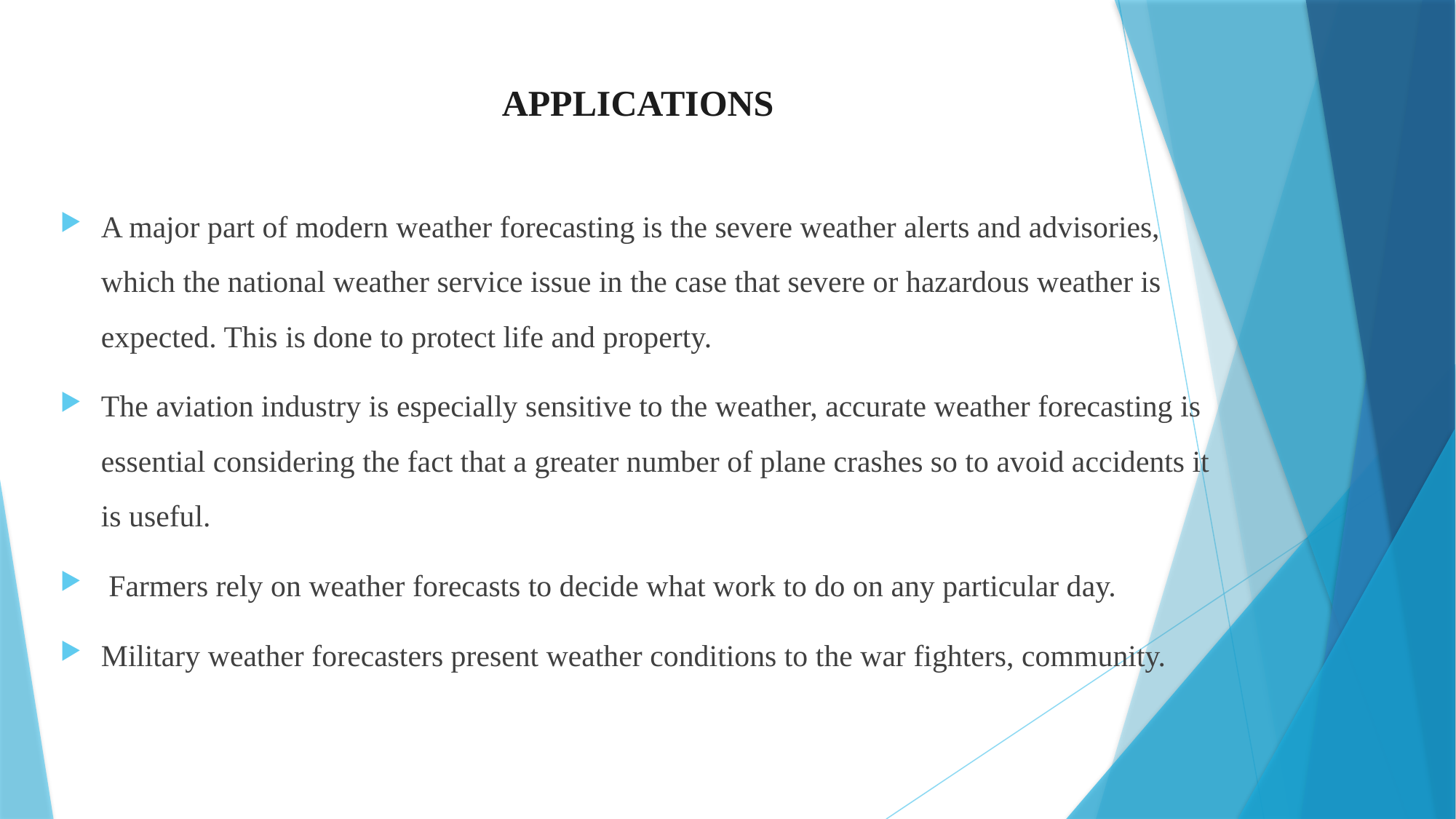

# APPLICATIONS
A major part of modern weather forecasting is the severe weather alerts and advisories, which the national weather service issue in the case that severe or hazardous weather is expected. This is done to protect life and property.
The aviation industry is especially sensitive to the weather, accurate weather forecasting is essential considering the fact that a greater number of plane crashes so to avoid accidents it is useful.
 Farmers rely on weather forecasts to decide what work to do on any particular day.
Military weather forecasters present weather conditions to the war fighters, community.